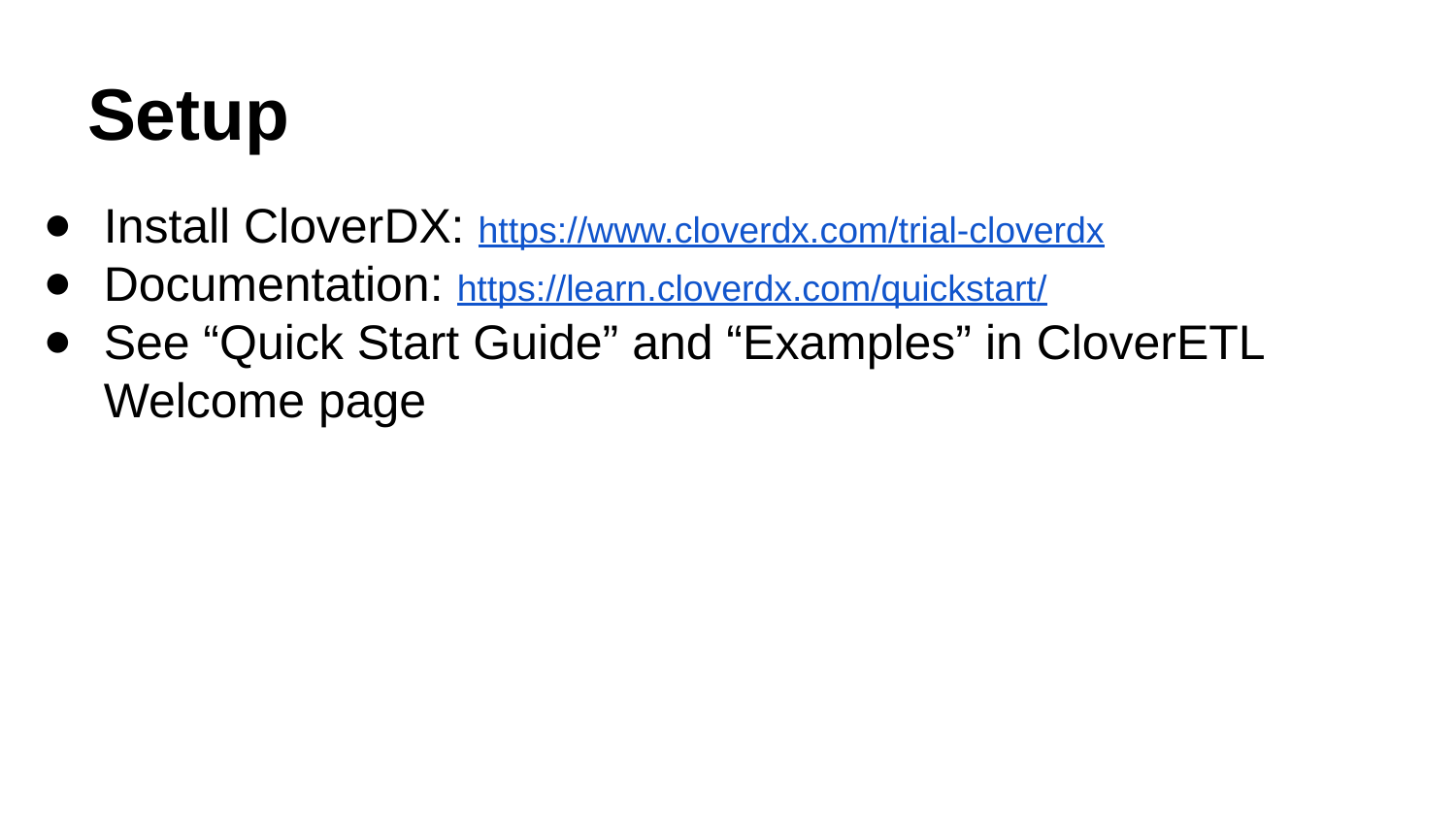

# Setup
Install CloverDX: https://www.cloverdx.com/trial-cloverdx
Documentation: https://learn.cloverdx.com/quickstart/
See “Quick Start Guide” and “Examples” in CloverETL Welcome page